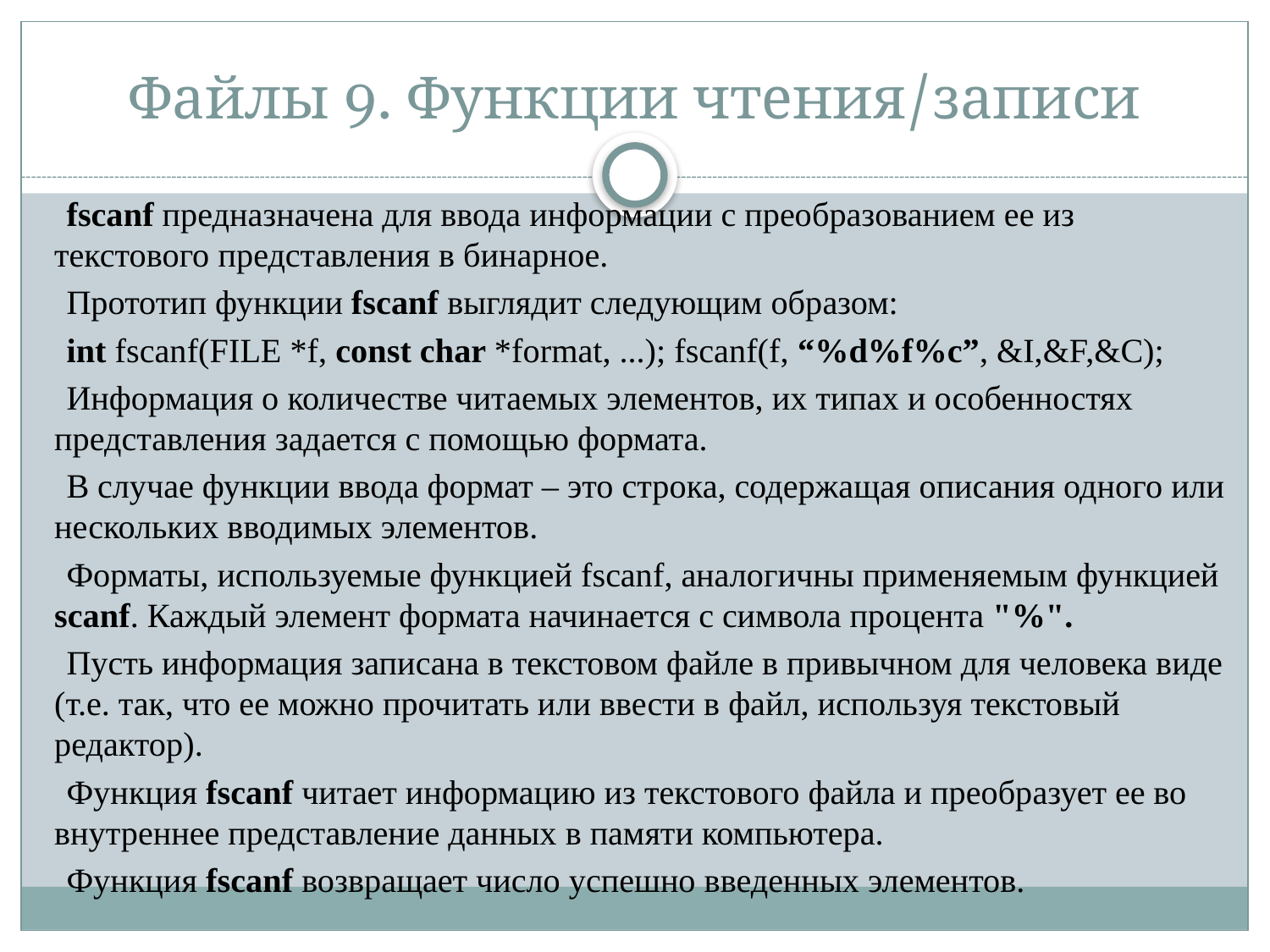

# Файлы 9. Функции чтения/записи
fscanf предназначена для ввода информации с преобразованием ее из текстового представления в бинарное.
Прототип функции fscanf выглядит следующим образом:
int fscanf(FILE *f, const char *format, ...); fscanf(f, “%d%f%c”, &I,&F,&C);
Информация о количестве читаемых элементов, их типах и особенностях представления задается с помощью формата.
В случае функции ввода формат – это строка, содержащая описания одного или нескольких вводимых элементов.
Форматы, используемые функцией fscanf, аналогичны применяемым функцией scanf. Каждый элемент формата начинается с символа процента "%".
Пусть информация записана в текстовом файле в привычном для человека виде (т.е. так, что ее можно прочитать или ввести в файл, используя текстовый редактор).
Функция fscanf читает информацию из текстового файла и преобразует ее во внутреннее представление данных в памяти компьютера.
Функция fscanf возвращает число успешно введенных элементов.